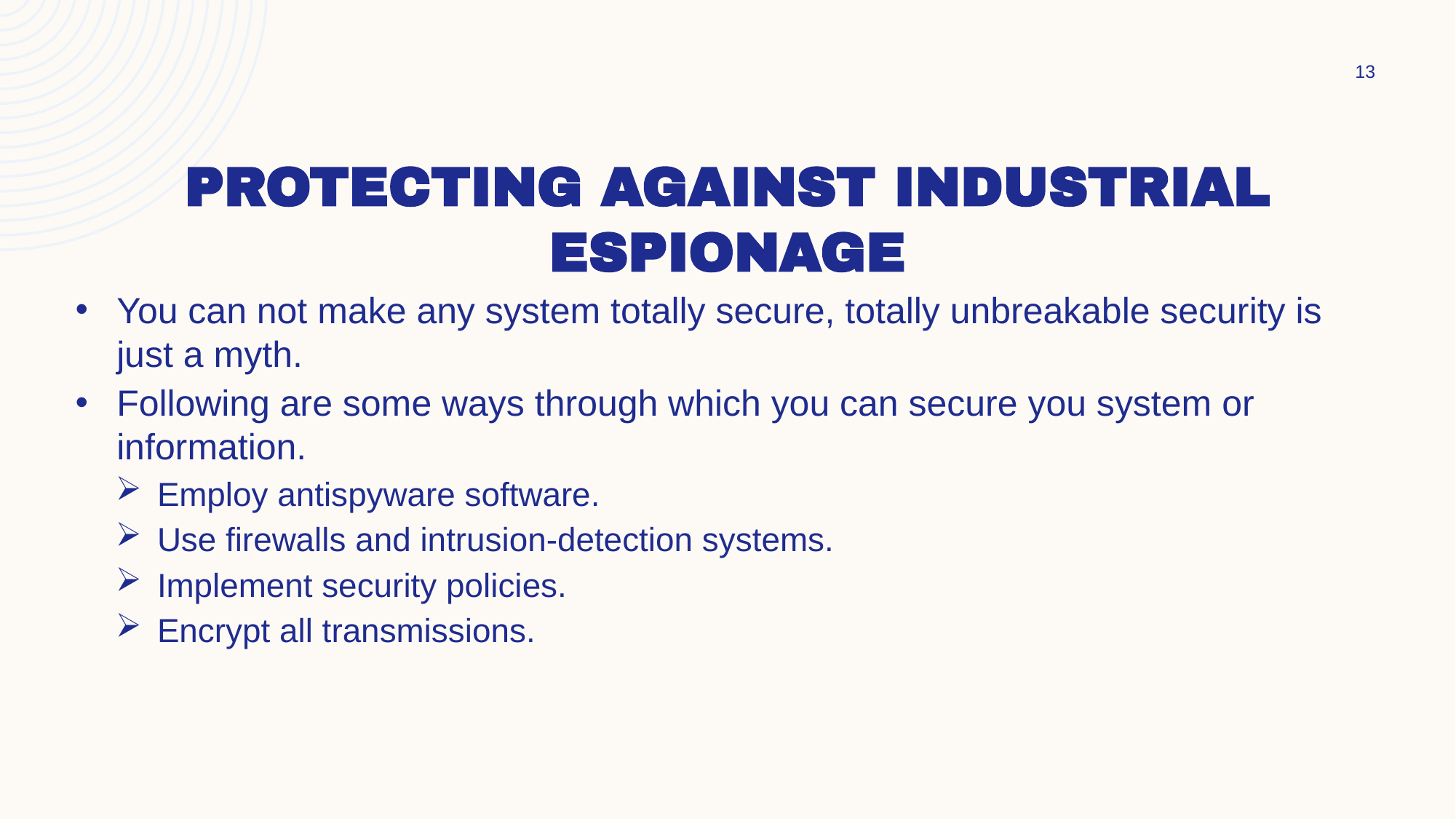

13
# Protecting against industrial espionage
You can not make any system totally secure, totally unbreakable security is just a myth.
Following are some ways through which you can secure you system or information.
Employ antispyware software.
Use firewalls and intrusion-detection systems.
Implement security policies.
Encrypt all transmissions.